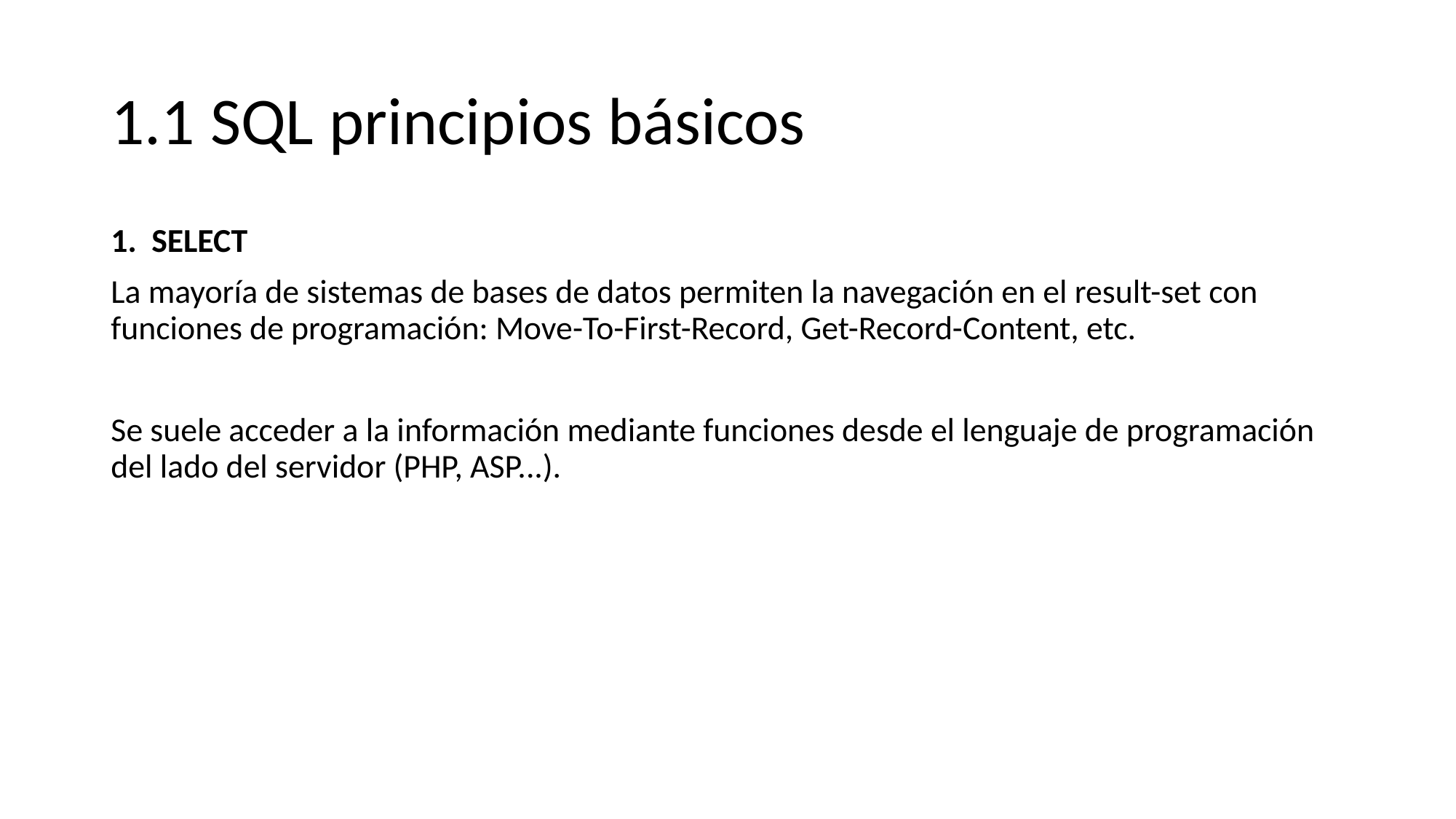

# 1.1 SQL principios básicos
1.  SELECT
La mayoría de sistemas de bases de datos permiten la navegación en el result-set con funciones de programación: Move-To-First-Record, Get-Record-Content, etc.

Se suele acceder a la información mediante funciones desde el lenguaje de programación del lado del servidor (PHP, ASP...).